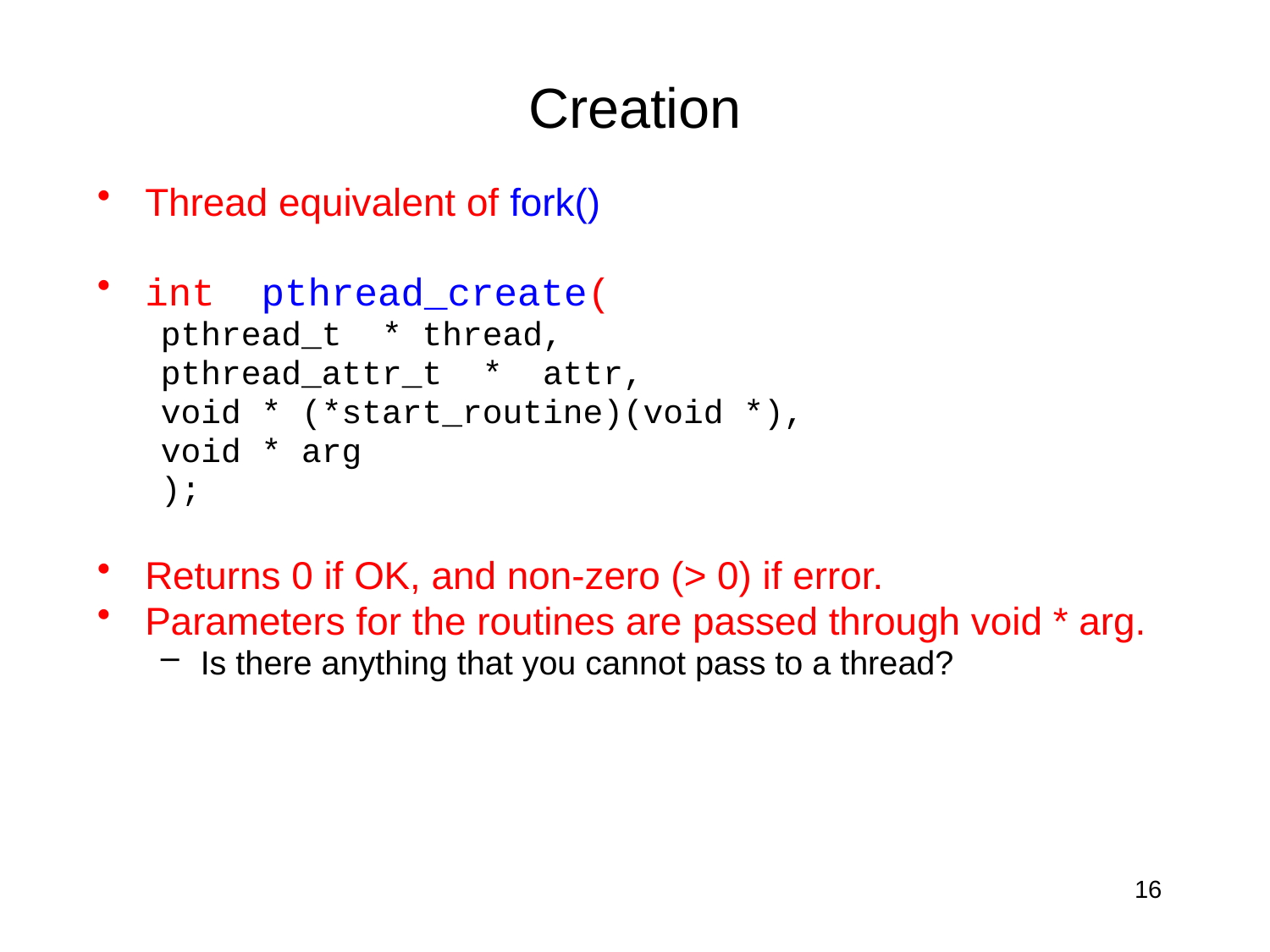

# Creation
Thread equivalent of fork()

int  pthread_create(
pthread_t  * thread,
pthread_attr_t  *  attr,
void * (*start_routine)(void *),
void * arg
);

Returns 0 if OK, and non-zero (> 0) if error.
Parameters for the routines are passed through void * arg.
Is there anything that you cannot pass to a thread?

16